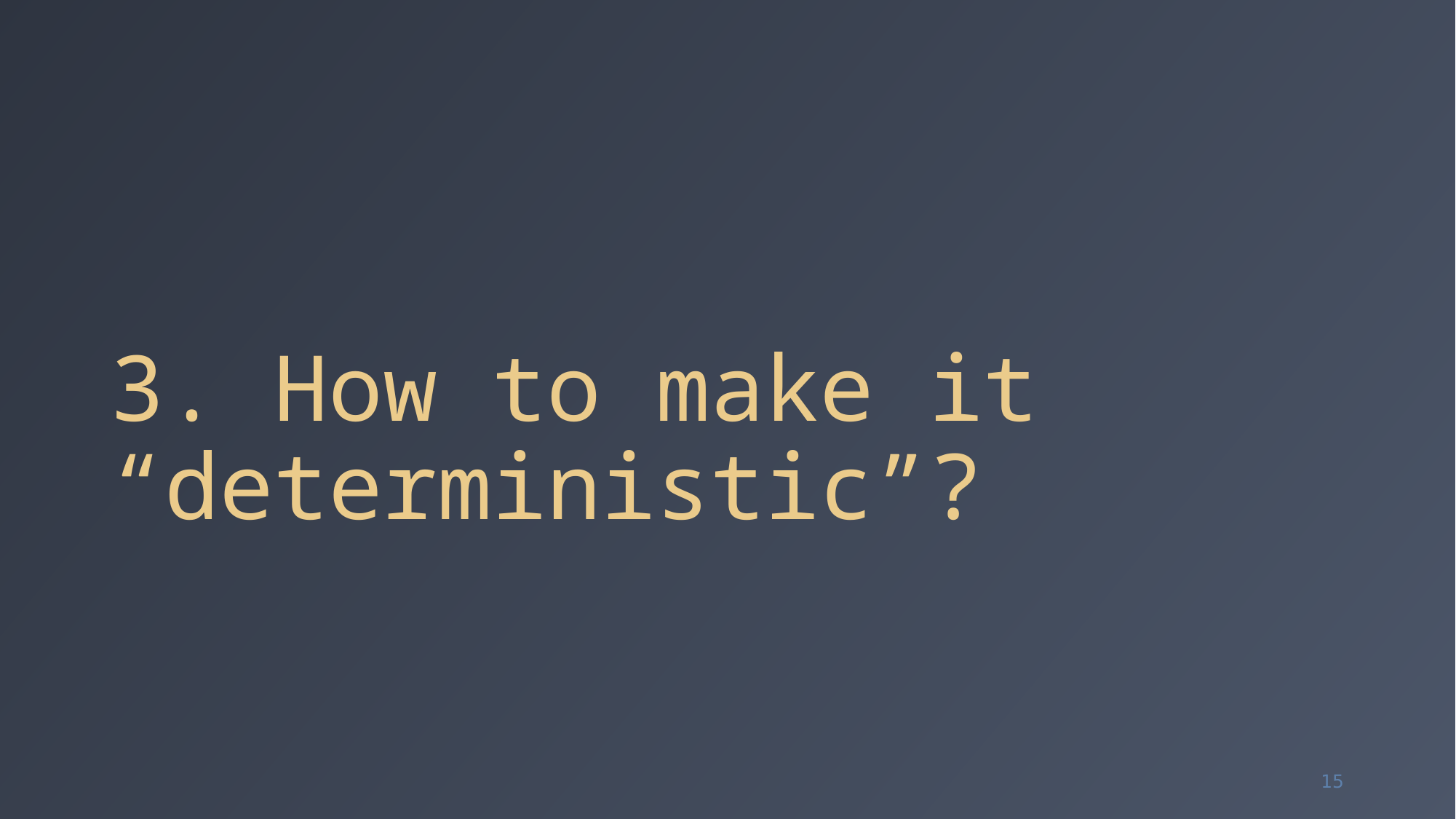

# 3. How to make it “deterministic”?

15